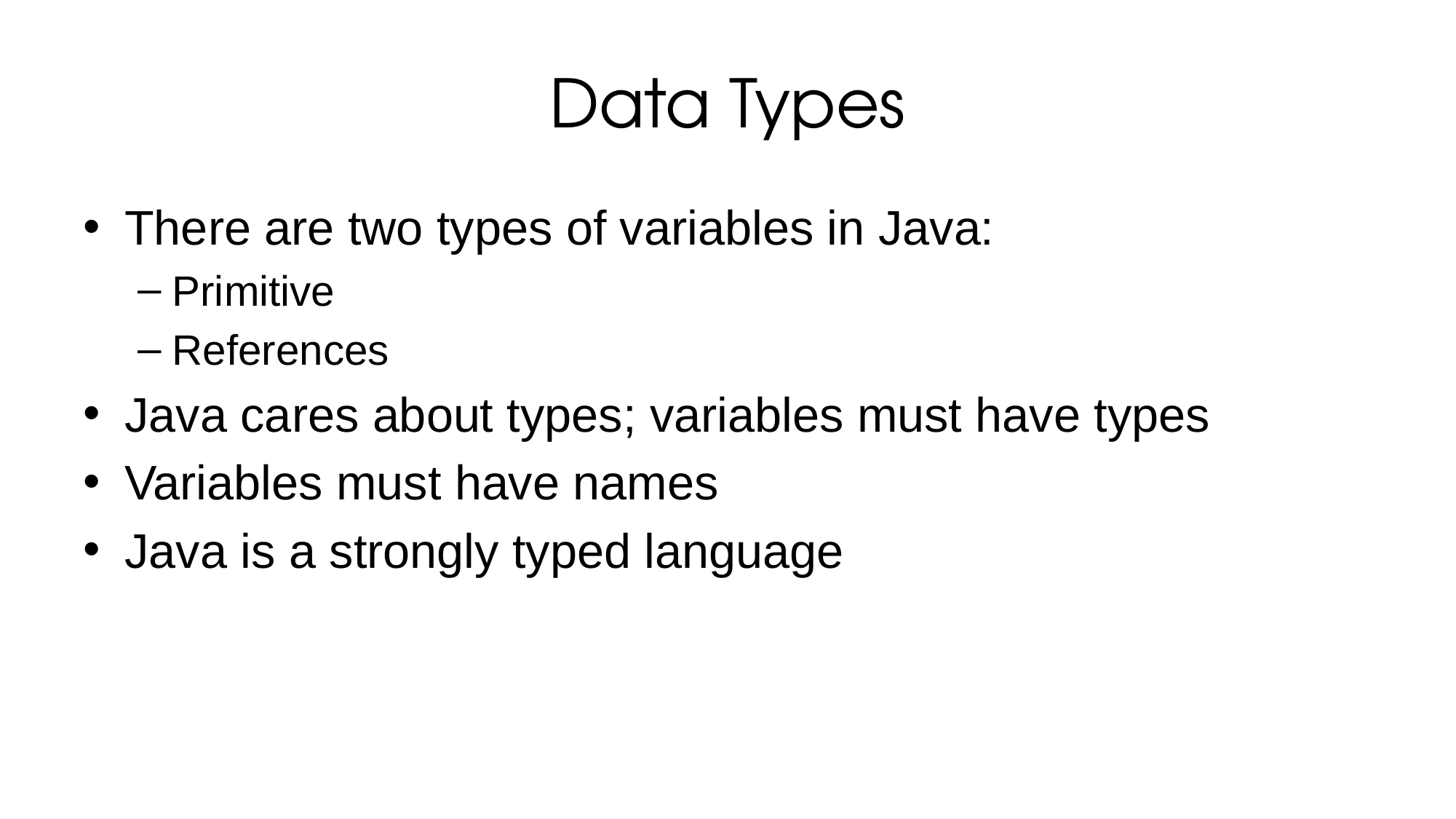

# Data Types
There are two types of variables in Java:
Primitive
References
Java cares about types; variables must have types
Variables must have names
Java is a strongly typed language